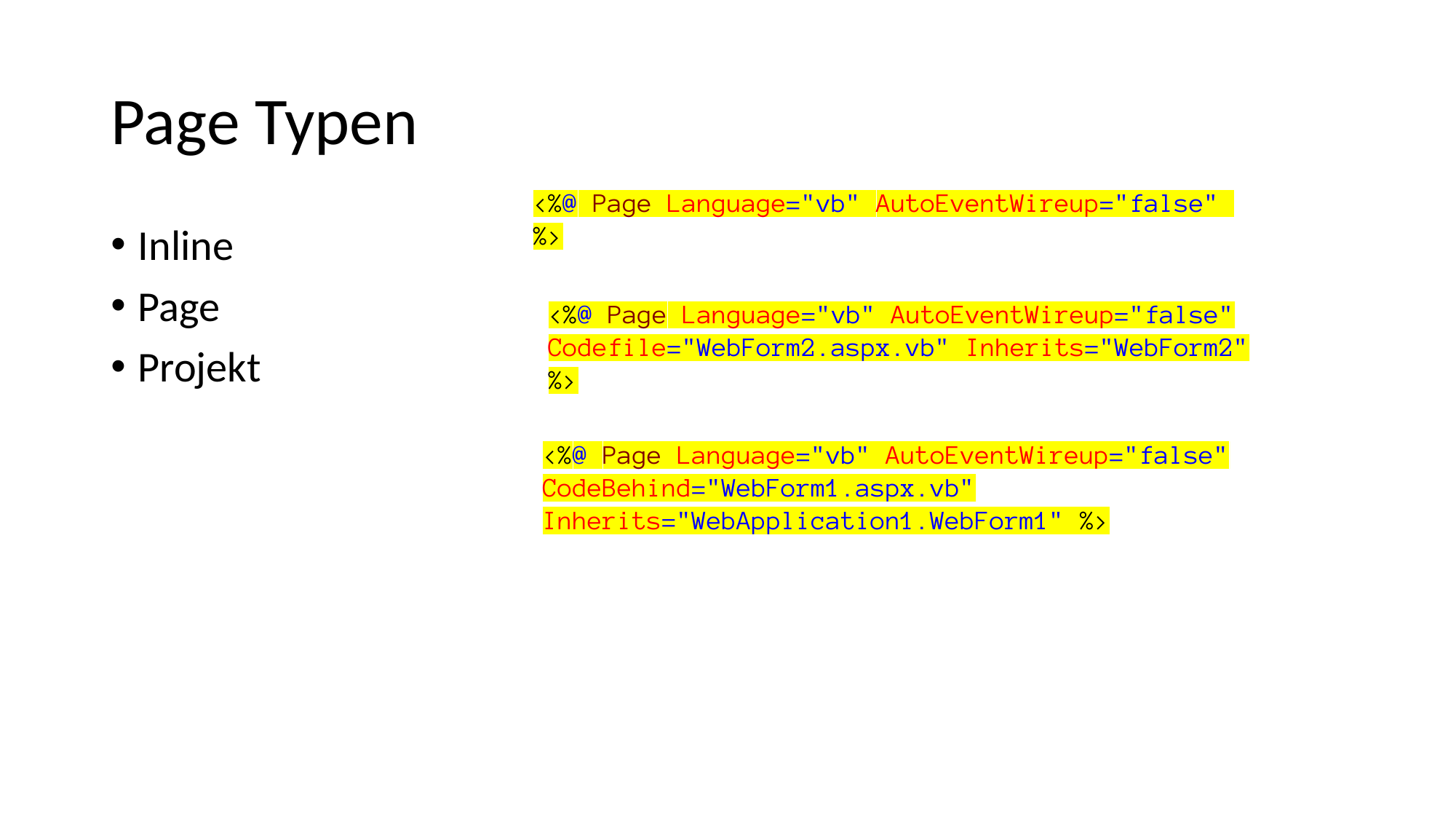

# Page Typen
<%@ Page Language="vb" AutoEventWireup="false"  %>
Inline
Page
Projekt
<%@ Page Language="vb" AutoEventWireup="false" Codefile="WebForm2.aspx.vb" Inherits="WebForm2" %>
<%@ Page Language="vb" AutoEventWireup="false" CodeBehind="WebForm1.aspx.vb" Inherits="WebApplication1.WebForm1" %>